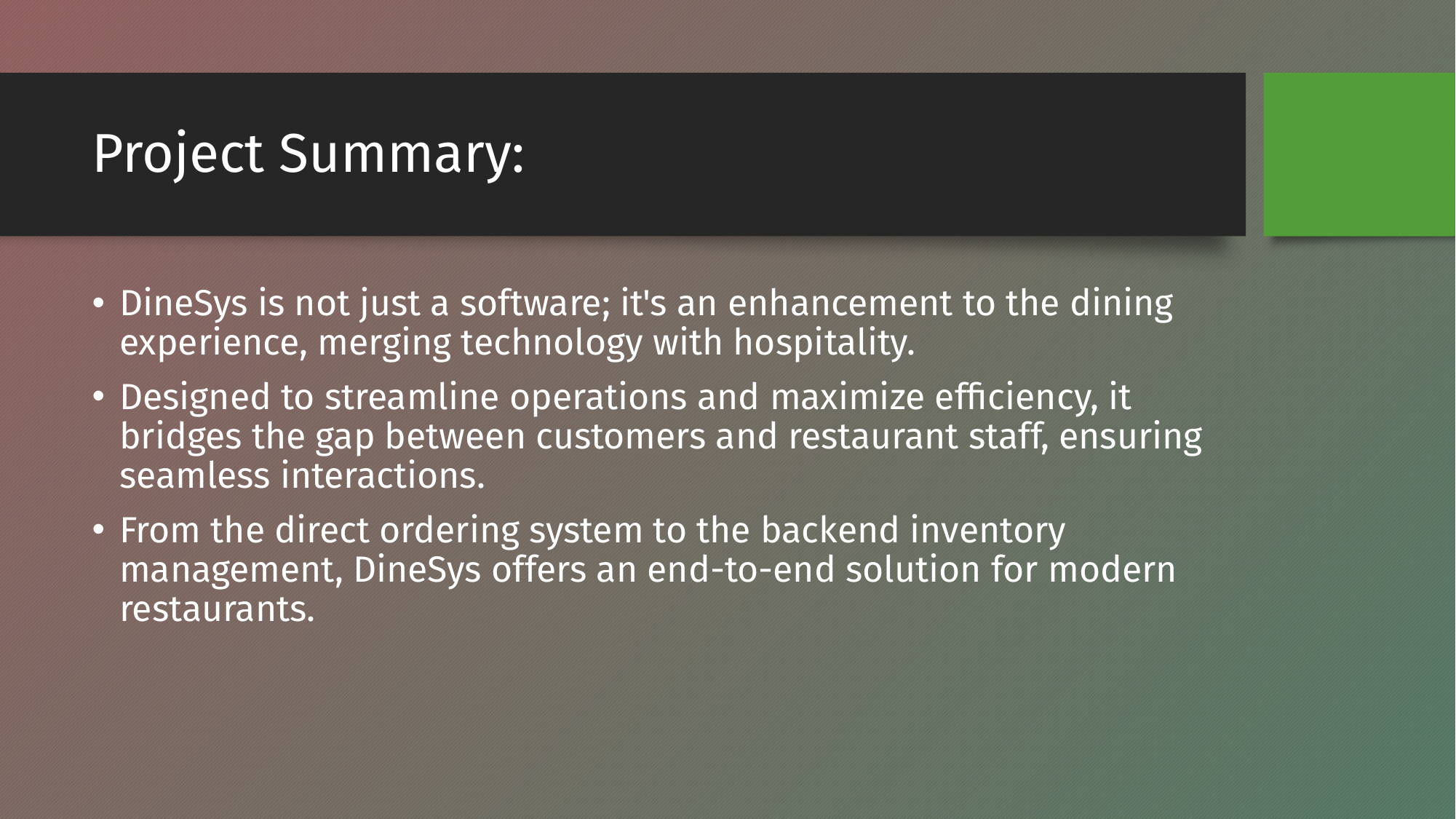

# Project Summary:
DineSys is not just a software; it's an enhancement to the dining experience, merging technology with hospitality.
Designed to streamline operations and maximize efficiency, it bridges the gap between customers and restaurant staff, ensuring seamless interactions.
From the direct ordering system to the backend inventory management, DineSys offers an end-to-end solution for modern restaurants.